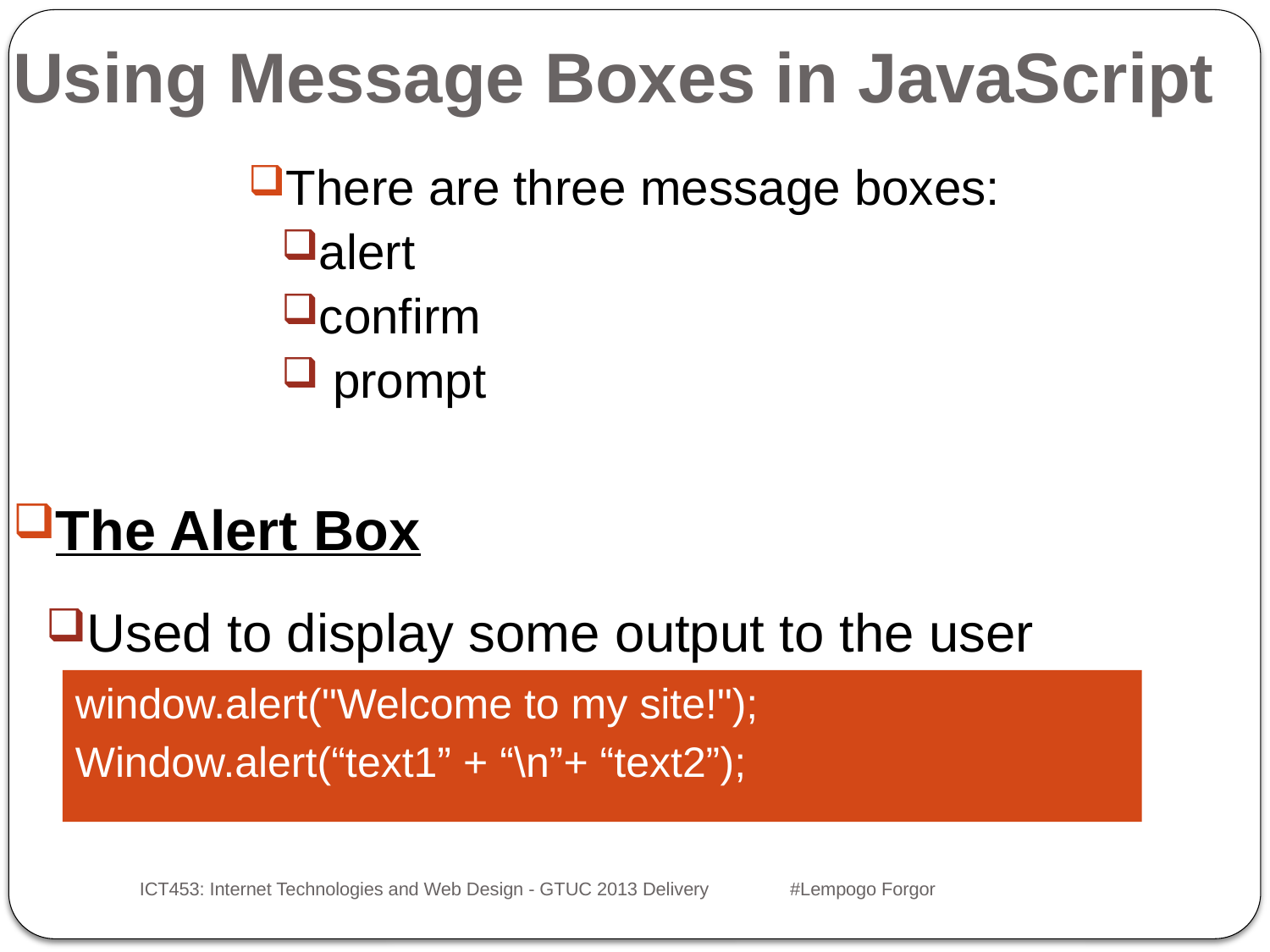

# Using Message Boxes in JavaScript
There are three message boxes:
alert
confirm
 prompt
The Alert Box
Used to display some output to the user

window.alert("Welcome to my site!");
Window.alert(“text1” + “\n”+ “text2”);

ICT453: Internet Technologies and Web Design - GTUC 2013 Delivery                #Lempogo Forgor